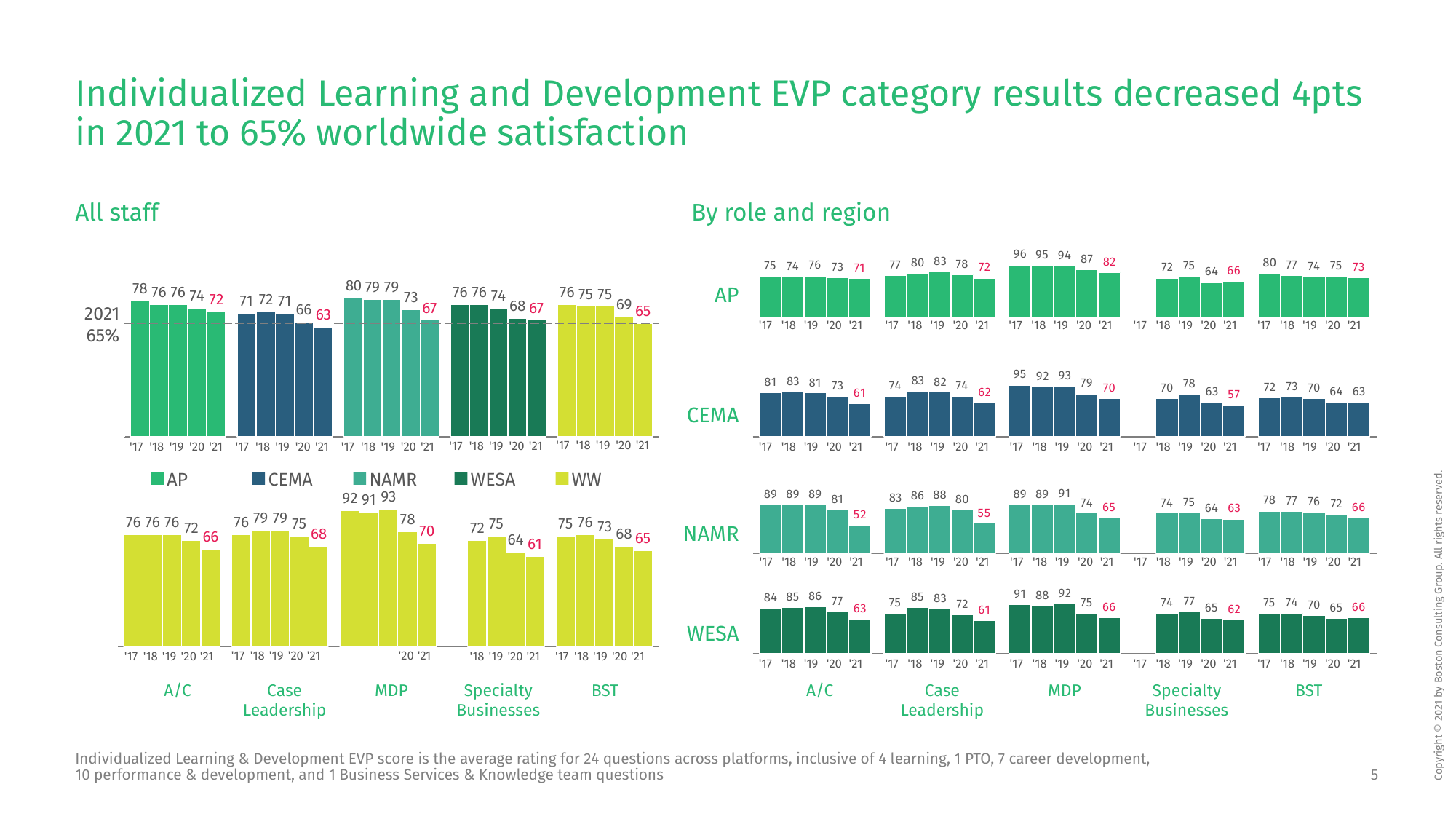

# Individualized Learning and Development EVP category results decreased 4pts in 2021 to 65% worldwide satisfaction
All staff
By role and region

### Chart

| Category |  |  |  |  |  |
|---|---|---|---|---|---|

### Chart

| Category |  |  |  |  |  |
|---|---|---|---|---|---|
AP
2021
65%
| '17 | '18 | '19 | '20 | '21 |
| --- | --- | --- | --- | --- |
| '17 | '18 | '19 | '20 | '21 |
| --- | --- | --- | --- | --- |
| '17 | '18 | '19 | '20 | '21 |
| --- | --- | --- | --- | --- |
| '17 | '18 | '19 | '20 | '21 |
| --- | --- | --- | --- | --- |
| '17 | '18 | '19 | '20 | '21 |
| --- | --- | --- | --- | --- |

### Chart

| Category |  |  |  |  |  |
|---|---|---|---|---|---|
CEMA
| '17 | '18 | '19 | '20 | '21 |
| --- | --- | --- | --- | --- |
| '17 | '18 | '19 | '20 | '21 |
| --- | --- | --- | --- | --- |
| '17 | '18 | '19 | '20 | '21 |
| --- | --- | --- | --- | --- |
| '17 | '18 | '19 | '20 | '21 |
| --- | --- | --- | --- | --- |
| '17 | '18 | '19 | '20 | '21 |
| --- | --- | --- | --- | --- |
| '17 | '18 | '19 | '20 | '21 |
| --- | --- | --- | --- | --- |
| '17 | '18 | '19 | '20 | '21 |
| --- | --- | --- | --- | --- |
| '17 | '18 | '19 | '20 | '21 |
| --- | --- | --- | --- | --- |
| '17 | '18 | '19 | '20 | '21 |
| --- | --- | --- | --- | --- |
| '17 | '18 | '19 | '20 | '21 |
| --- | --- | --- | --- | --- |
AP
CEMA
NAMR
WESA
WW

### Chart

| Category |  |  |  |  |  |
|---|---|---|---|---|---|

### Chart

| Category |  |  |  |  |  |
|---|---|---|---|---|---|
NAMR
| '17 | '18 | '19 | '20 | '21 |
| --- | --- | --- | --- | --- |
| '17 | '18 | '19 | '20 | '21 |
| --- | --- | --- | --- | --- |
| '17 | '18 | '19 | '20 | '21 |
| --- | --- | --- | --- | --- |
| '17 | '18 | '19 | '20 | '21 |
| --- | --- | --- | --- | --- |
| '17 | '18 | '19 | '20 | '21 |
| --- | --- | --- | --- | --- |

### Chart

| Category |  |  |  |  |  |
|---|---|---|---|---|---|
WESA
|  |  |  | '20 | '21 |
| --- | --- | --- | --- | --- |
| '17 | '18 | '19 | '20 | '21 |
| --- | --- | --- | --- | --- |
| '17 | '18 | '19 | '20 | '21 |
| --- | --- | --- | --- | --- |
|  | '18 | '19 | '20 | '21 |
| --- | --- | --- | --- | --- |
| '17 | '18 | '19 | '20 | '21 |
| --- | --- | --- | --- | --- |
| '17 | '18 | '19 | '20 | '21 |
| --- | --- | --- | --- | --- |
| '17 | '18 | '19 | '20 | '21 |
| --- | --- | --- | --- | --- |
| '17 | '18 | '19 | '20 | '21 |
| --- | --- | --- | --- | --- |
| '17 | '18 | '19 | '20 | '21 |
| --- | --- | --- | --- | --- |
| '17 | '18 | '19 | '20 | '21 |
| --- | --- | --- | --- | --- |
| A/C | Case Leadership | MDP | Specialty Businesses | BST |
| --- | --- | --- | --- | --- |
| A/C | Case Leadership | MDP | Specialty Businesses | BST |
| --- | --- | --- | --- | --- |
Individualized Learning & Development EVP score is the average rating for 24 questions across platforms, inclusive of 4 learning, 1 PTO, 7 career development, 10 performance & development, and 1 Business Services & Knowledge team questions